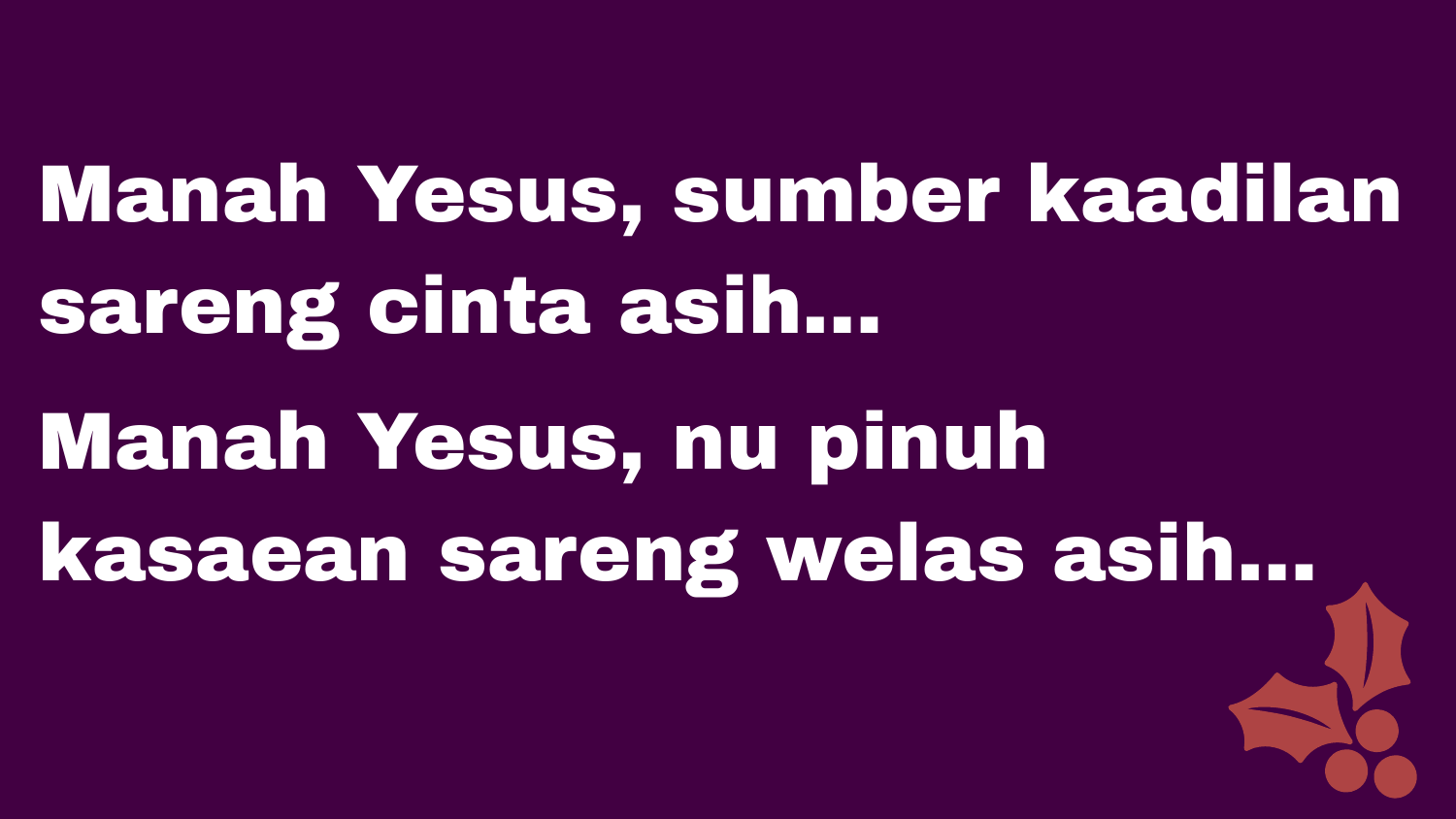

Manah Yesus, sumber kaadilan sareng cinta asih…
Manah Yesus, nu pinuh kasaean sareng welas asih…